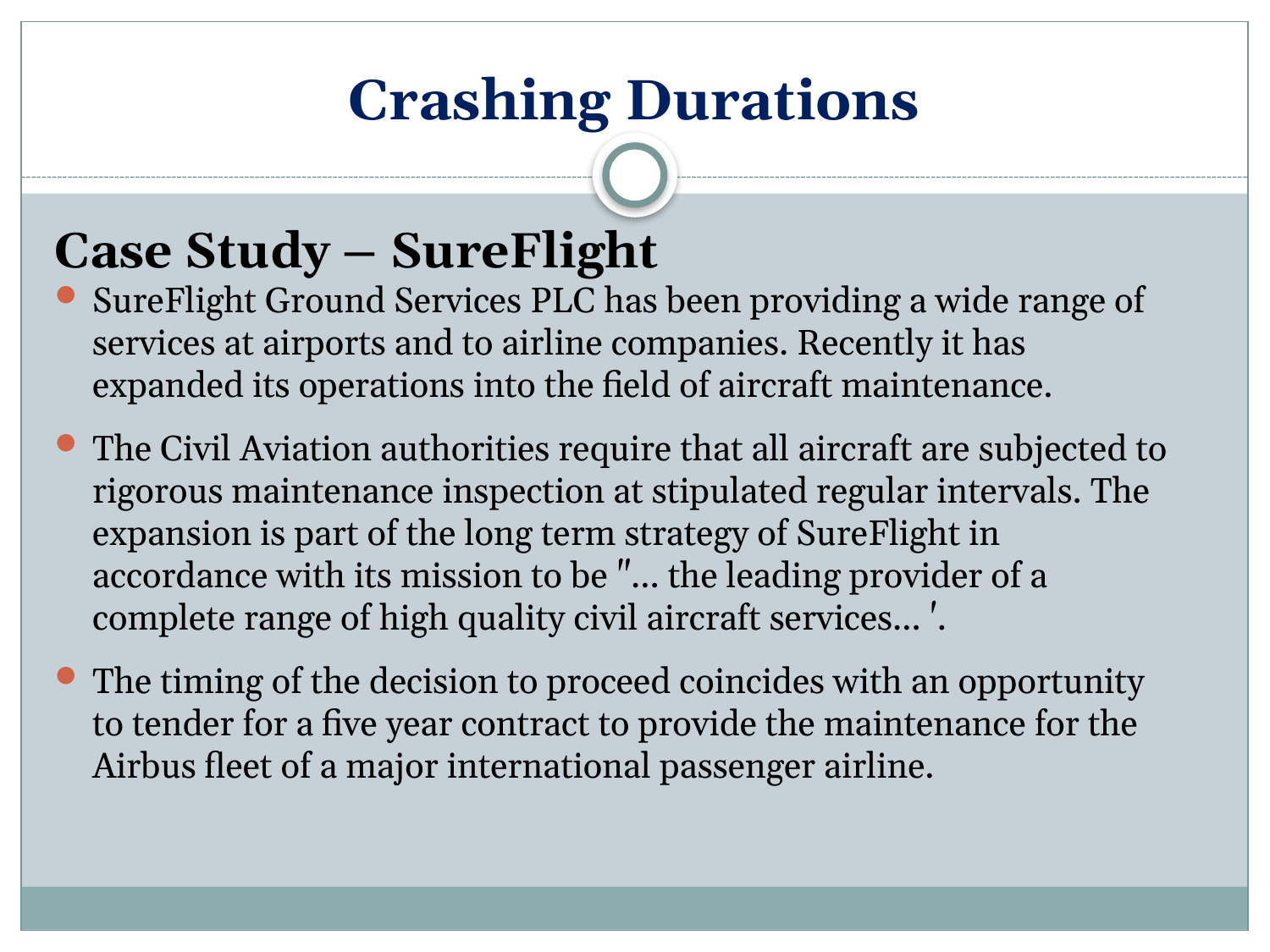

# Crashing Durations
Case Study – SureFlight
SureFlight Ground Services PLC has been providing a wide range of services at airports and to airline companies. Recently it has expanded its operations into the field of aircraft maintenance.
The Civil Aviation authorities require that all aircraft are subjected to rigorous maintenance inspection at stipulated regular intervals. The expansion is part of the long term strategy of SureFlight in accordance with its mission to be "... the leading provider of a complete range of high quality civil aircraft services... '.
The timing of the decision to proceed coincides with an opportunity to tender for a five year contract to provide the maintenance for the Airbus fleet of a major international passenger airline.